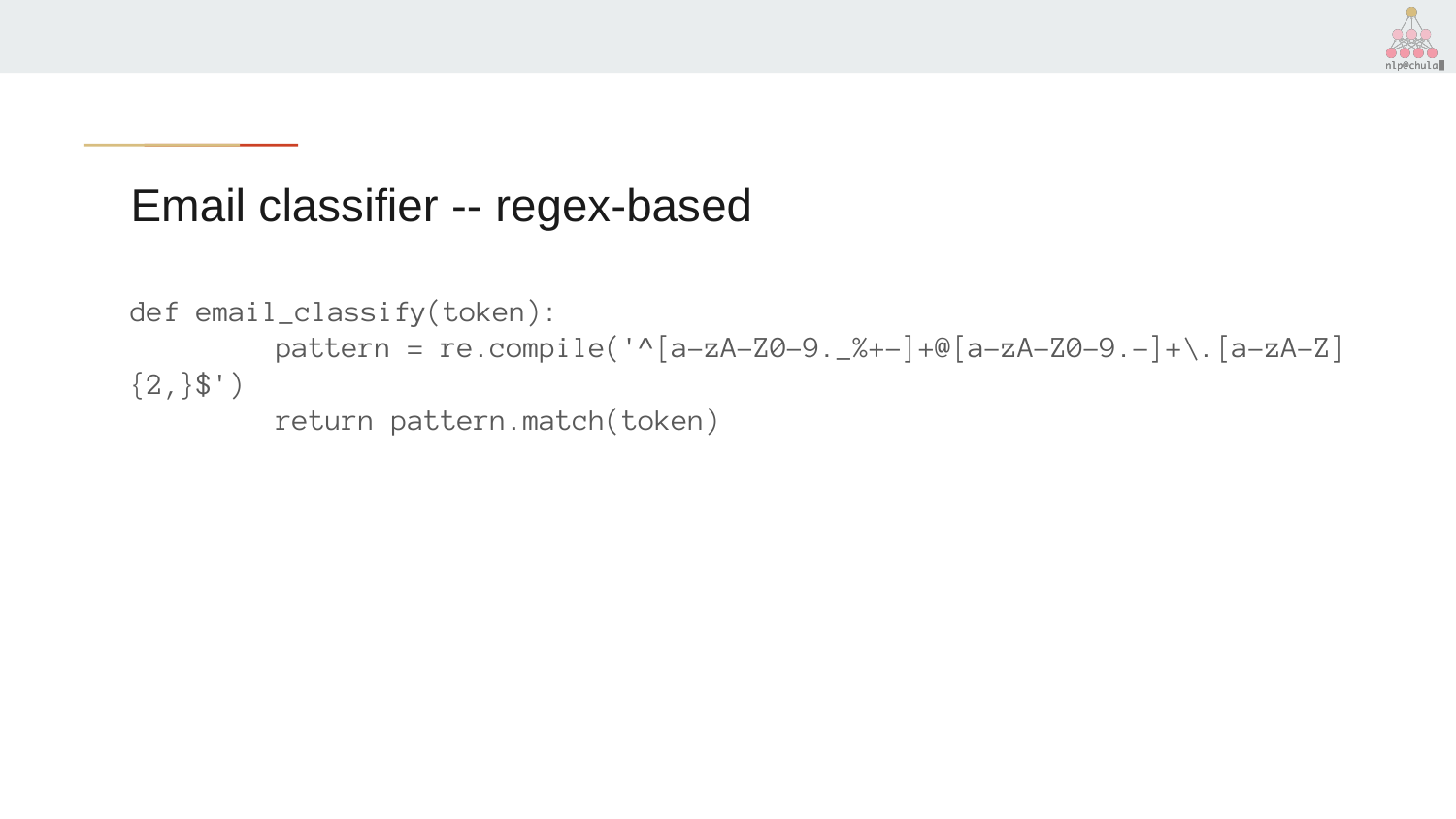

# Email classifier -- regex-based
def email_classify(token):
	pattern = re.compile('^[a-zA-Z0-9._%+-]+@[a-zA-Z0-9.-]+\.[a-zA-Z]{2,}$')
	return pattern.match(token)